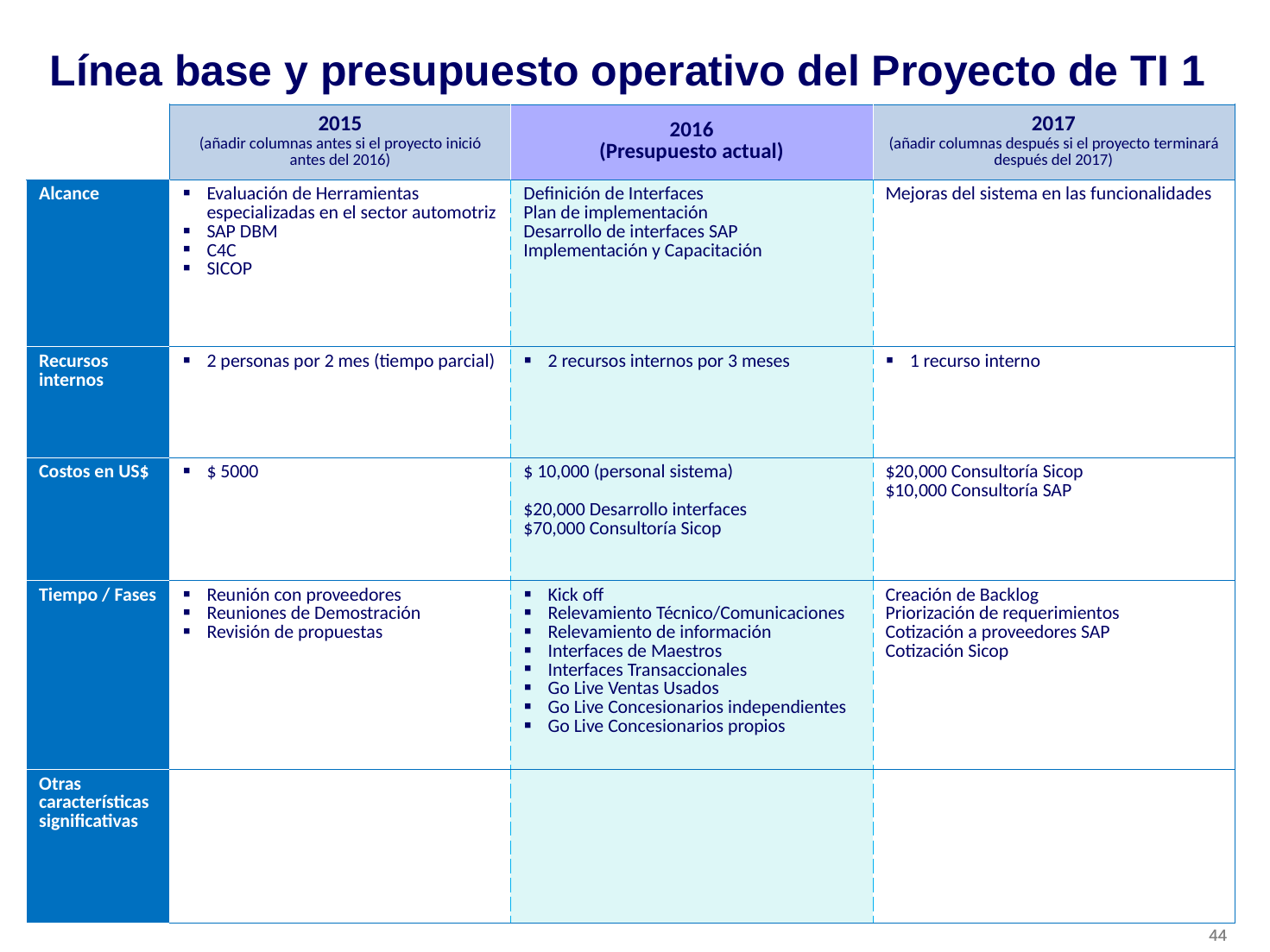

# Línea base y presupuesto operativo del Proyecto de TI 1
|  | 2015 (añadir columnas antes si el proyecto inició antes del 2016) | 2016 (Presupuesto actual) | 2017 (añadir columnas después si el proyecto terminará después del 2017) |
| --- | --- | --- | --- |
| Alcance | Evaluación de Herramientas especializadas en el sector automotriz SAP DBM C4C SICOP | Definición de Interfaces Plan de implementación Desarrollo de interfaces SAP Implementación y Capacitación | Mejoras del sistema en las funcionalidades |
| Recursos internos | 2 personas por 2 mes (tiempo parcial) | 2 recursos internos por 3 meses | 1 recurso interno |
| Costos en US$ | $ 5000 | $ 10,000 (personal sistema) $20,000 Desarrollo interfaces $70,000 Consultoría Sicop | $20,000 Consultoría Sicop $10,000 Consultoría SAP |
| Tiempo / Fases | Reunión con proveedores Reuniones de Demostración Revisión de propuestas | Kick off Relevamiento Técnico/Comunicaciones Relevamiento de información Interfaces de Maestros Interfaces Transaccionales Go Live Ventas Usados Go Live Concesionarios independientes Go Live Concesionarios propios | Creación de Backlog Priorización de requerimientos Cotización a proveedores SAP Cotización Sicop |
| Otras características significativas |  |  |  |